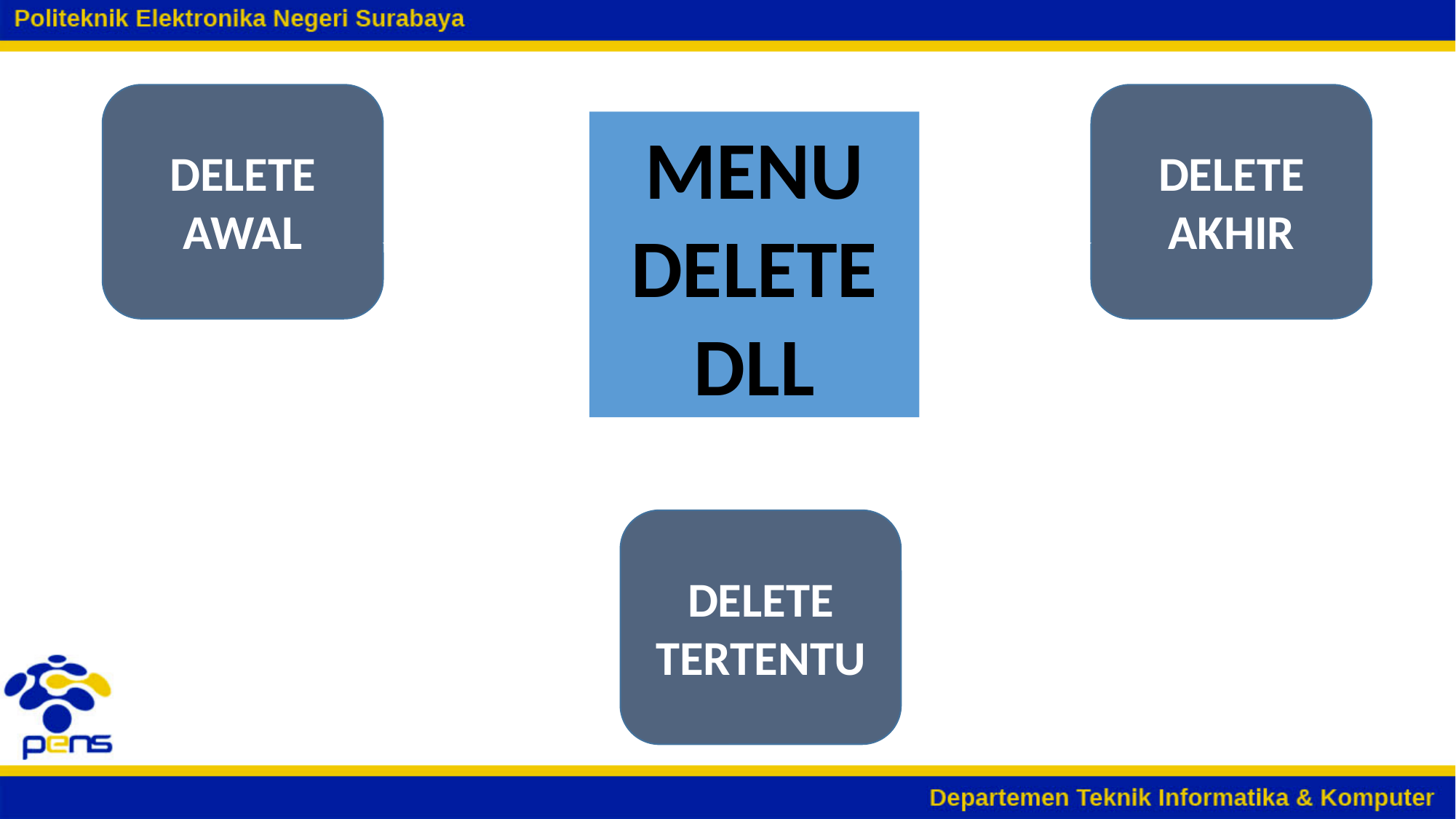

MENU DELETE
DLL
DELETE AWAL
DELETE AKHIR

INSERT BEFORE
DELETE TERTENTU